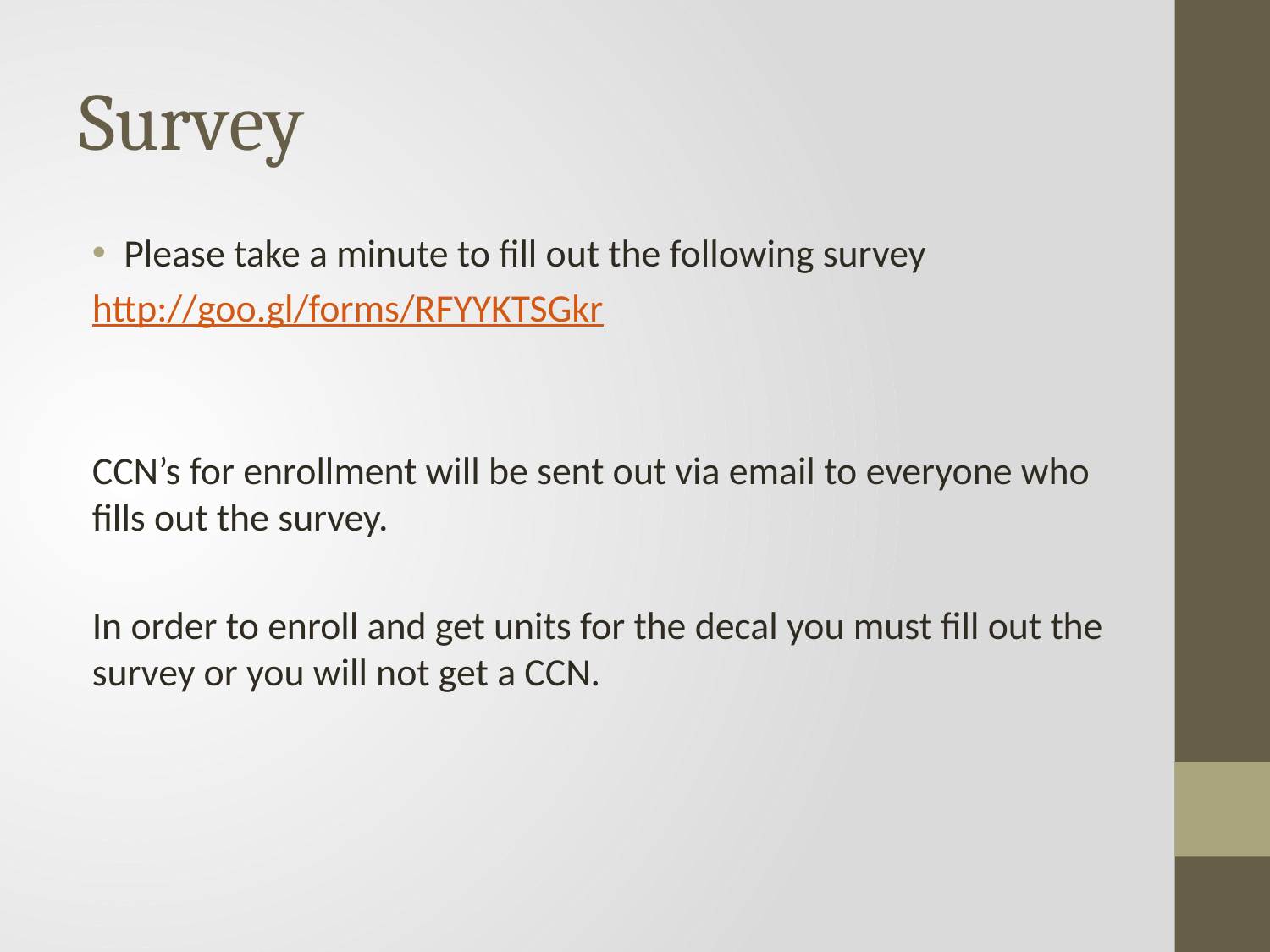

# Survey
Please take a minute to fill out the following survey
http://goo.gl/forms/RFYYKTSGkr

CCN’s for enrollment will be sent out via email to everyone who fills out the survey.

In order to enroll and get units for the decal you must fill out the survey or you will not get a CCN.